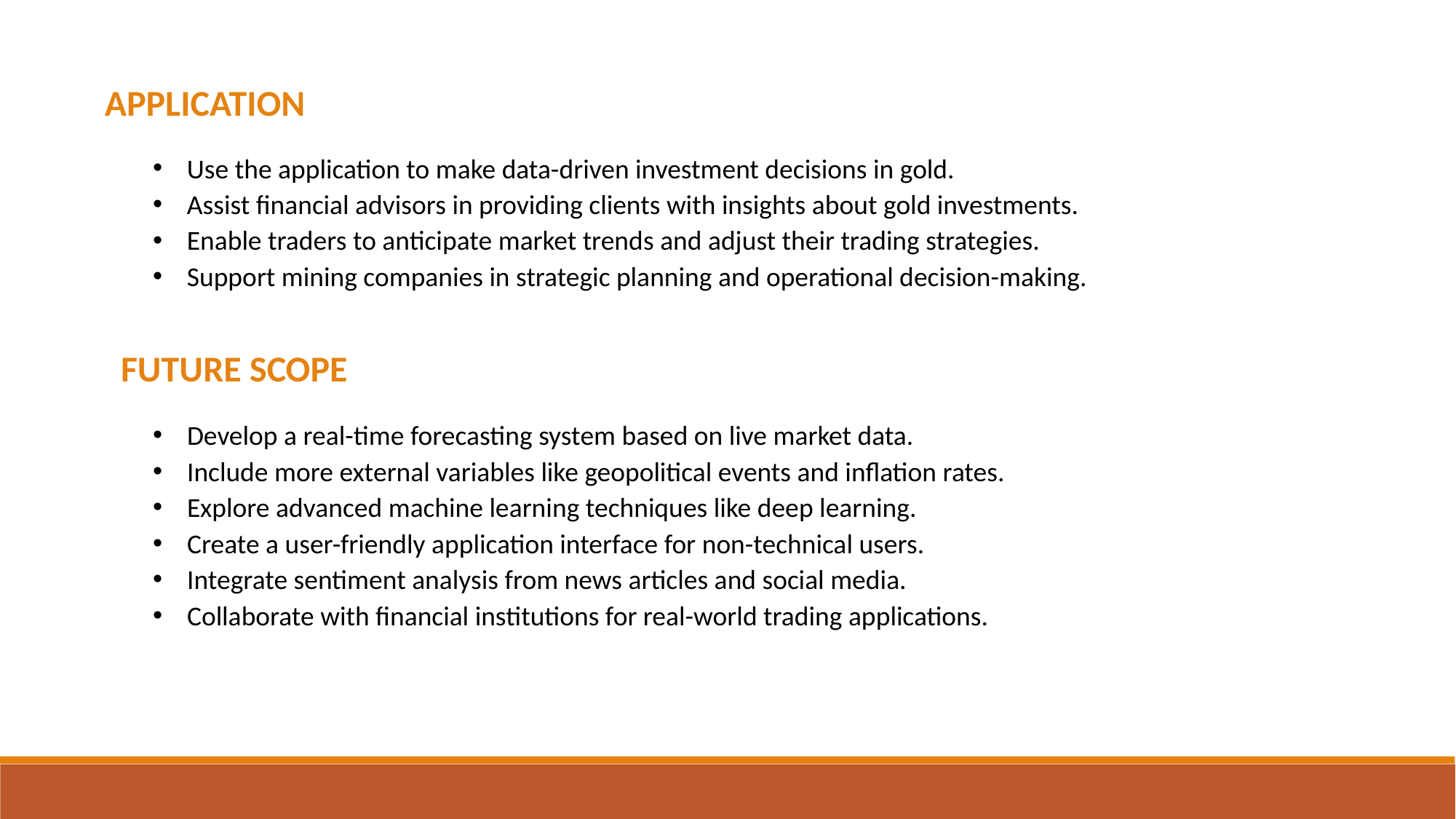

APPLICATION
Use the application to make data-driven investment decisions in gold.
Assist financial advisors in providing clients with insights about gold investments.
Enable traders to anticipate market trends and adjust their trading strategies.
Support mining companies in strategic planning and operational decision-making.
FUTURE SCOPE
Develop a real-time forecasting system based on live market data.
Include more external variables like geopolitical events and inflation rates.
Explore advanced machine learning techniques like deep learning.
Create a user-friendly application interface for non-technical users.
Integrate sentiment analysis from news articles and social media.
Collaborate with financial institutions for real-world trading applications.